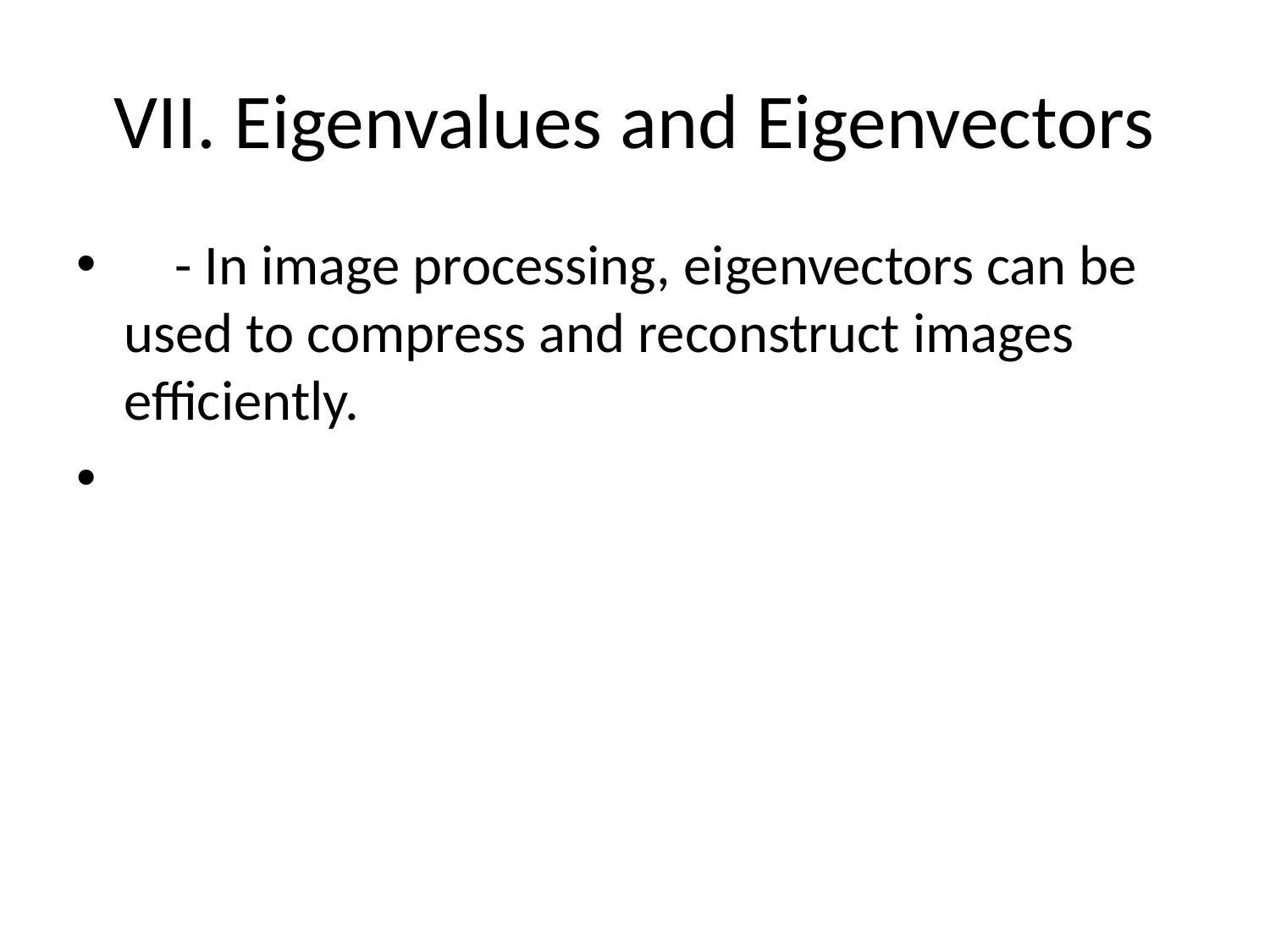

# VII. Eigenvalues and Eigenvectors
    - In image processing, eigenvectors can be used to compress and reconstruct images efficiently.